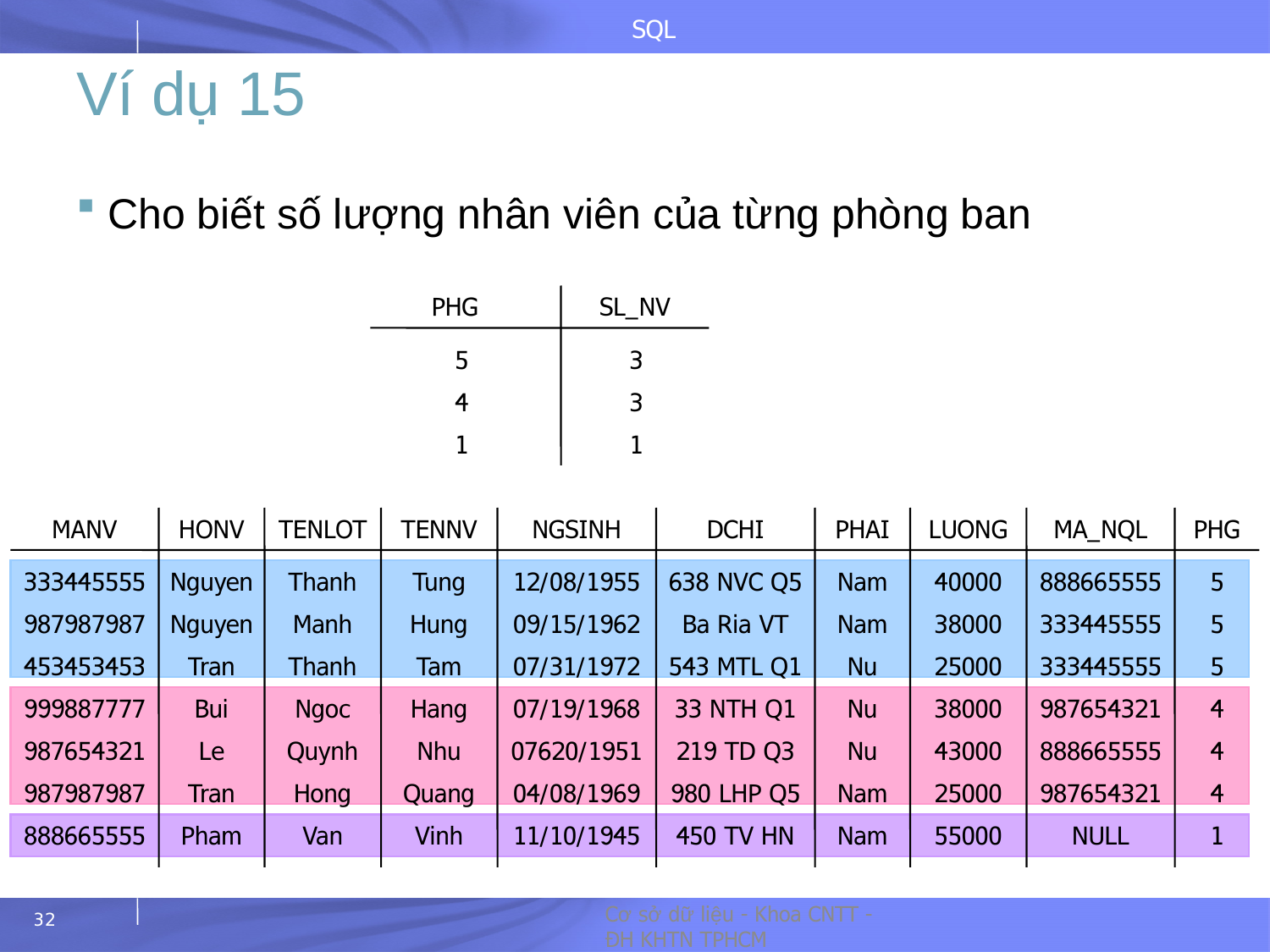

# Ví dụ 15
Cho biết số lượng nhân viên của từng phòng ban

PHG
SL_NV

5
3
4
3
1
1
MANV
HONV

TENLOT
TENNV
NGSINH
DCHI
PHAI
LUONG
MA_NQL
PHG

333445555
Nguyen
Thanh
Tung
12/08/1955
638 NVC Q5
Nam
40000
888665555
5
987987987
Nguyen
Manh
Hung
09/15/1962
Ba Ria VT
Nam
38000
333445555
5
453453453
Tran
Thanh
Tam
07/31/1972
543 MTL Q1
Nu
25000
333445555
5
999887777
Bui
Ngoc
Hang
07/19/1968
33 NTH Q1
Nu
38000
987654321
4
987654321
Le
Quynh
Nhu
07620/1951
219 TD Q3
Nu
43000
888665555
4
987987987
Tran
Hong
Quang
04/08/1969
980 LHP Q5
Nam
25000
987654321
4
888665555
Pham
Van
Vinh
11/10/1945
450 TV HN
Nam
55000
NULL
1

Cơ sở dữ liệu - Khoa CNTT - ĐH KHTN TPHCM
32